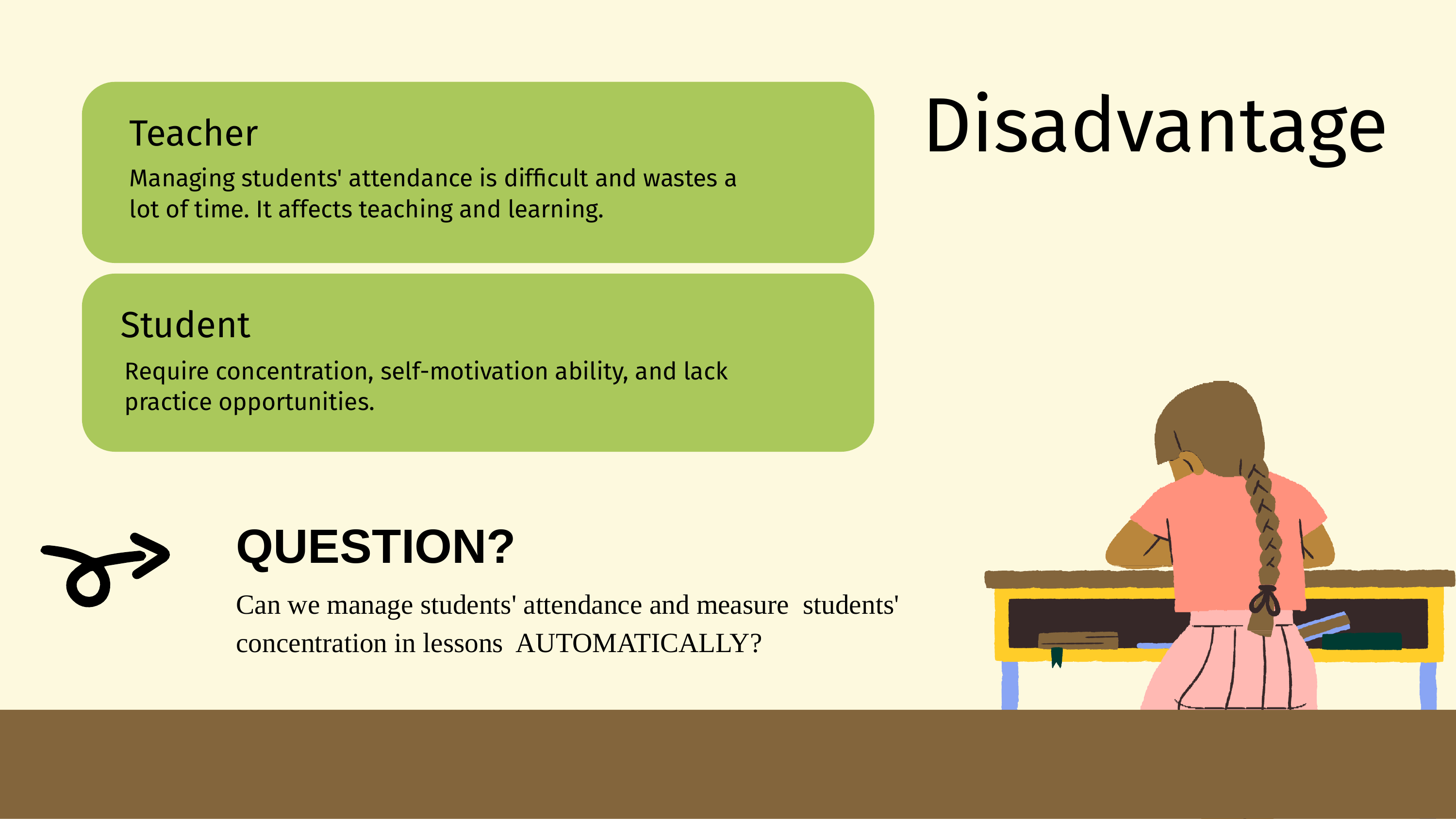

# Disadvantage

Teacher
Managing students' attendance is difficult and wastes a  lot of time. It affects teaching and learning.

Student
Require concentration, self-motivation ability, and lack  practice opportunities.

QUESTION?
Can we manage students' attendance and measure  students' concentration in lessons  AUTOMATICALLY?